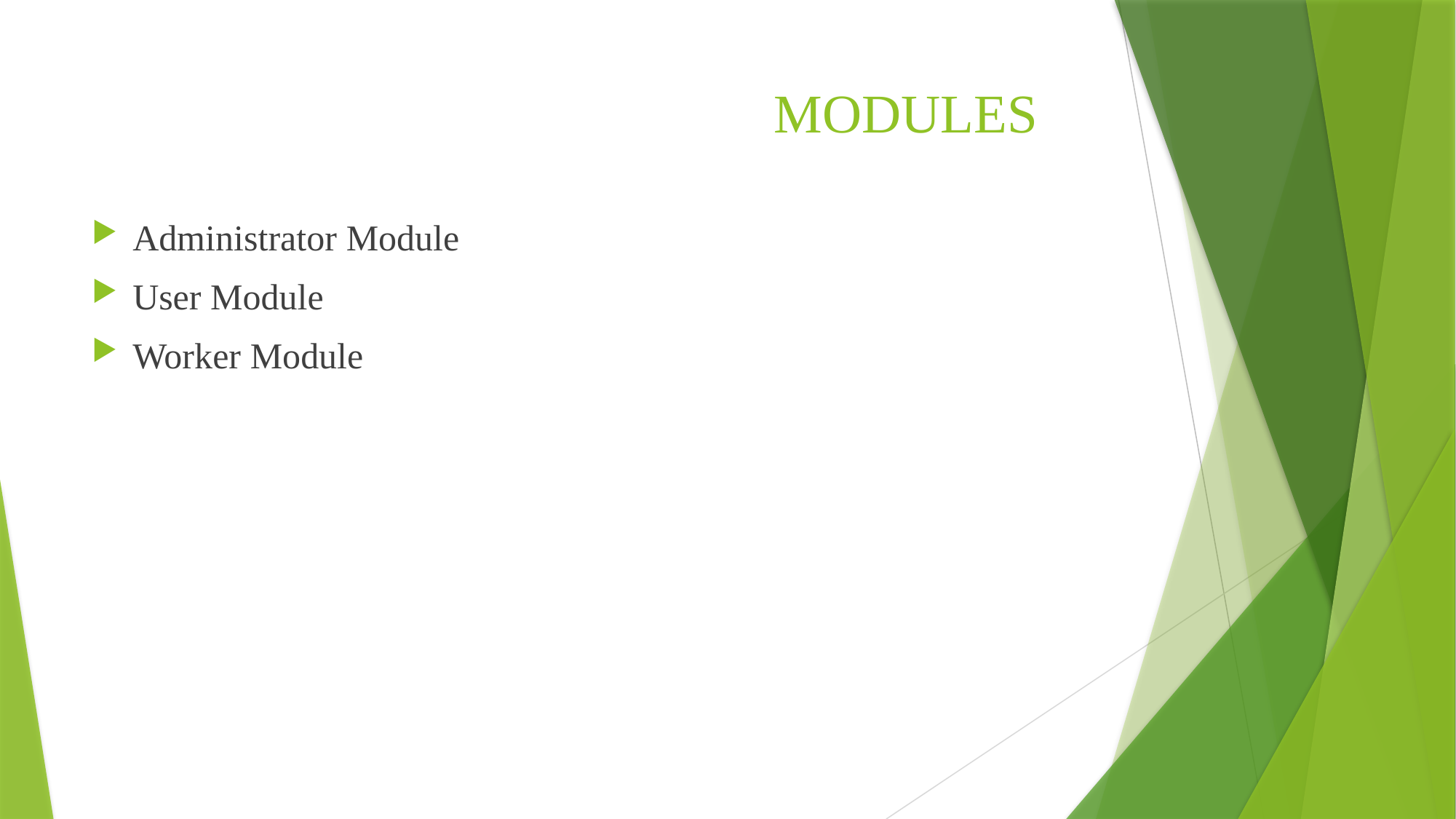

# MODULES
Administrator Module
User Module
Worker Module